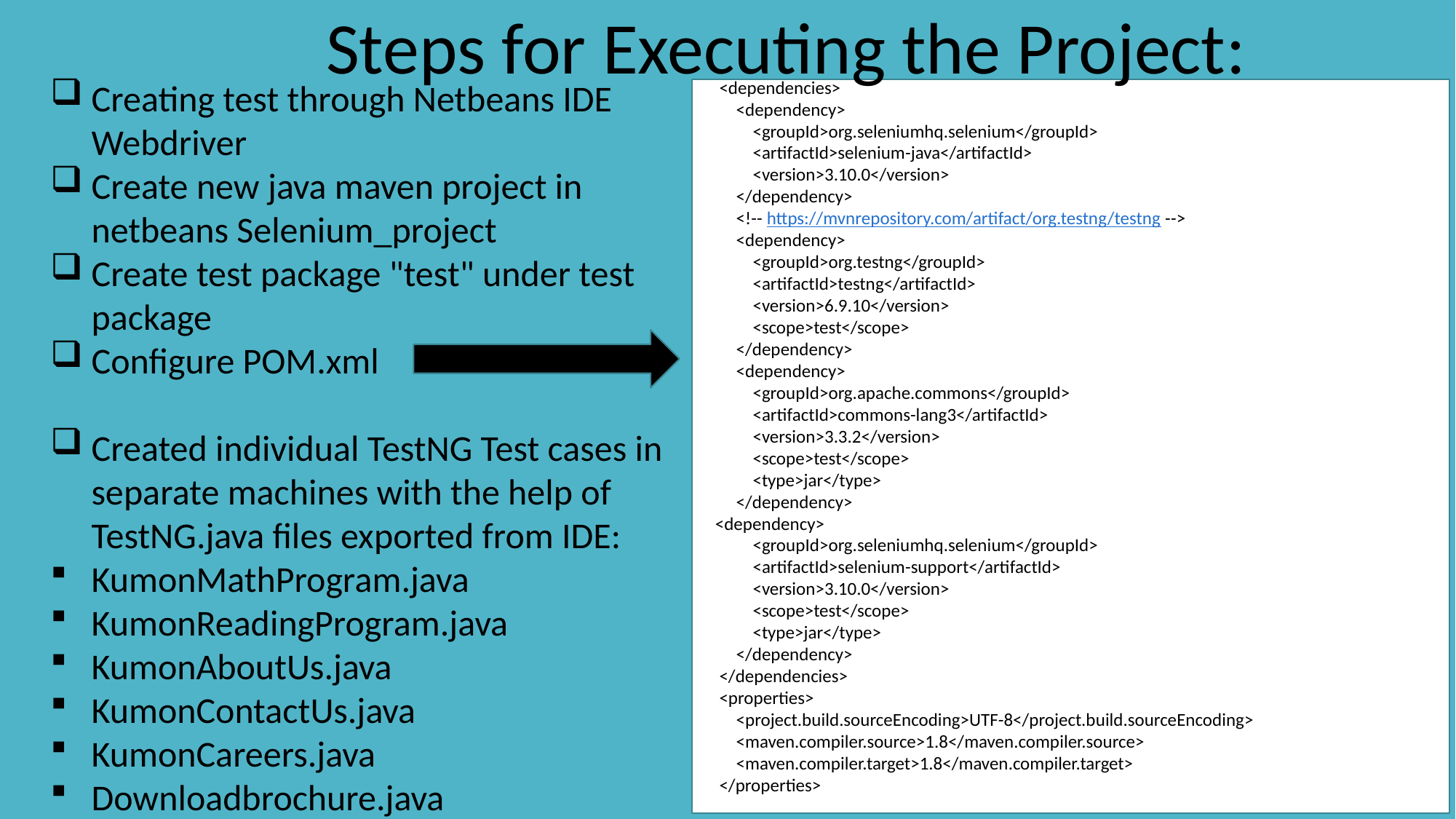

Steps for Executing the Project:
Creating test through Netbeans IDE Webdriver
Create new java maven project in netbeans Selenium_project
Create test package "test" under test package
Configure POM.xml

Created individual TestNG Test cases in separate machines with the help of TestNG.java files exported from IDE:
KumonMathProgram.java
KumonReadingProgram.java
KumonAboutUs.java
KumonContactUs.java
KumonCareers.java
Downloadbrochure.java

    <dependencies>
        <dependency>
            <groupId>org.seleniumhq.selenium</groupId>
            <artifactId>selenium-java</artifactId>
            <version>3.10.0</version>
        </dependency>
        <!-- https://mvnrepository.com/artifact/org.testng/testng -->
        <dependency>
            <groupId>org.testng</groupId>
            <artifactId>testng</artifactId>
            <version>6.9.10</version>
            <scope>test</scope>
        </dependency>
        <dependency>
            <groupId>org.apache.commons</groupId>
            <artifactId>commons-lang3</artifactId>
            <version>3.3.2</version>
            <scope>test</scope>
            <type>jar</type>
        </dependency>
   <dependency>
            <groupId>org.seleniumhq.selenium</groupId>
            <artifactId>selenium-support</artifactId>
            <version>3.10.0</version>
            <scope>test</scope>
            <type>jar</type>
        </dependency>
    </dependencies>
    <properties>
        <project.build.sourceEncoding>UTF-8</project.build.sourceEncoding>
        <maven.compiler.source>1.8</maven.compiler.source>
        <maven.compiler.target>1.8</maven.compiler.target>
    </properties>